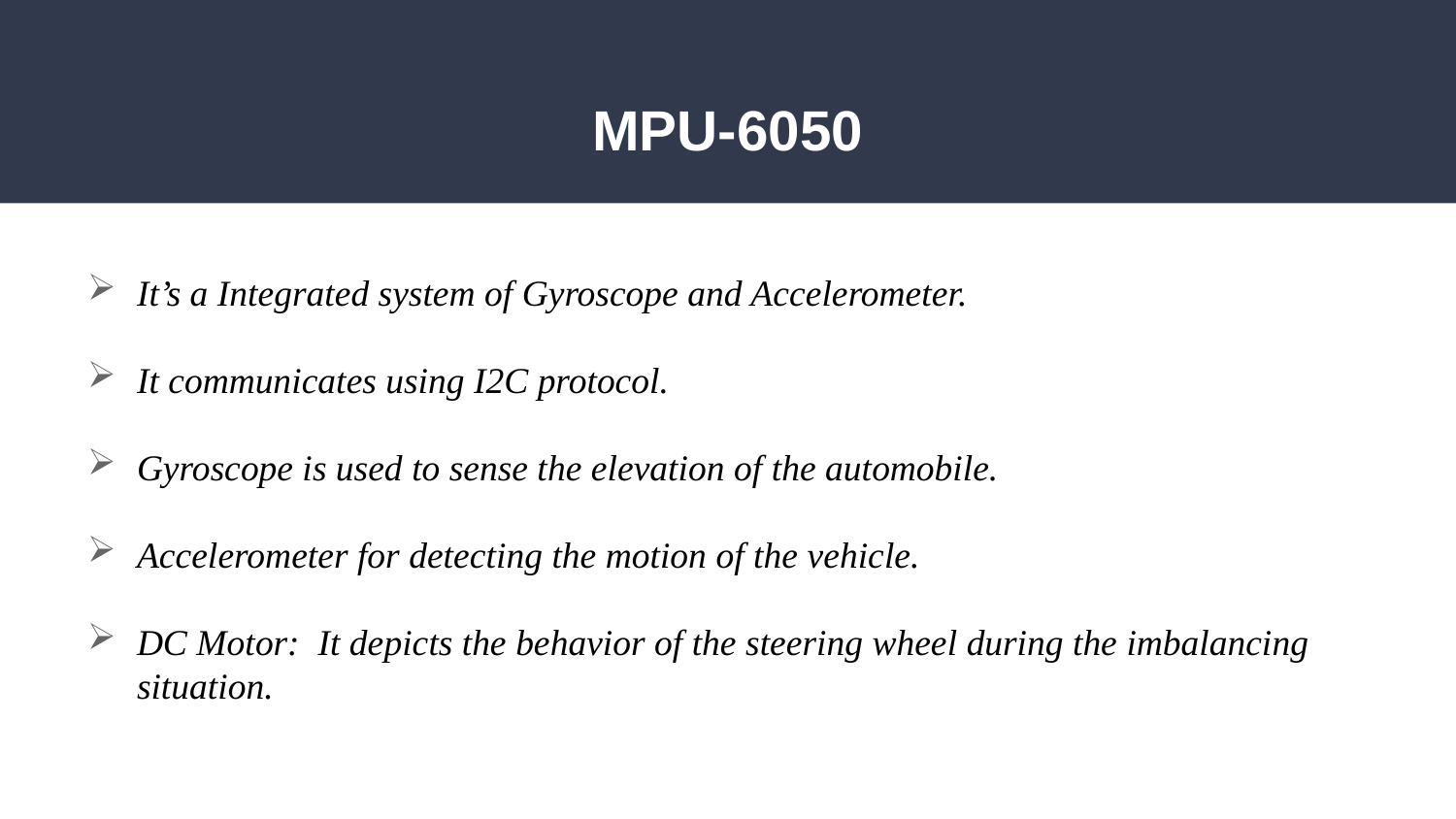

# MPU-6050
It’s a Integrated system of Gyroscope and Accelerometer.

It communicates using I2C protocol.

Gyroscope is used to sense the elevation of the automobile.

Accelerometer for detecting the motion of the vehicle.

DC Motor:  It depicts the behavior of the steering wheel during the imbalancing situation.